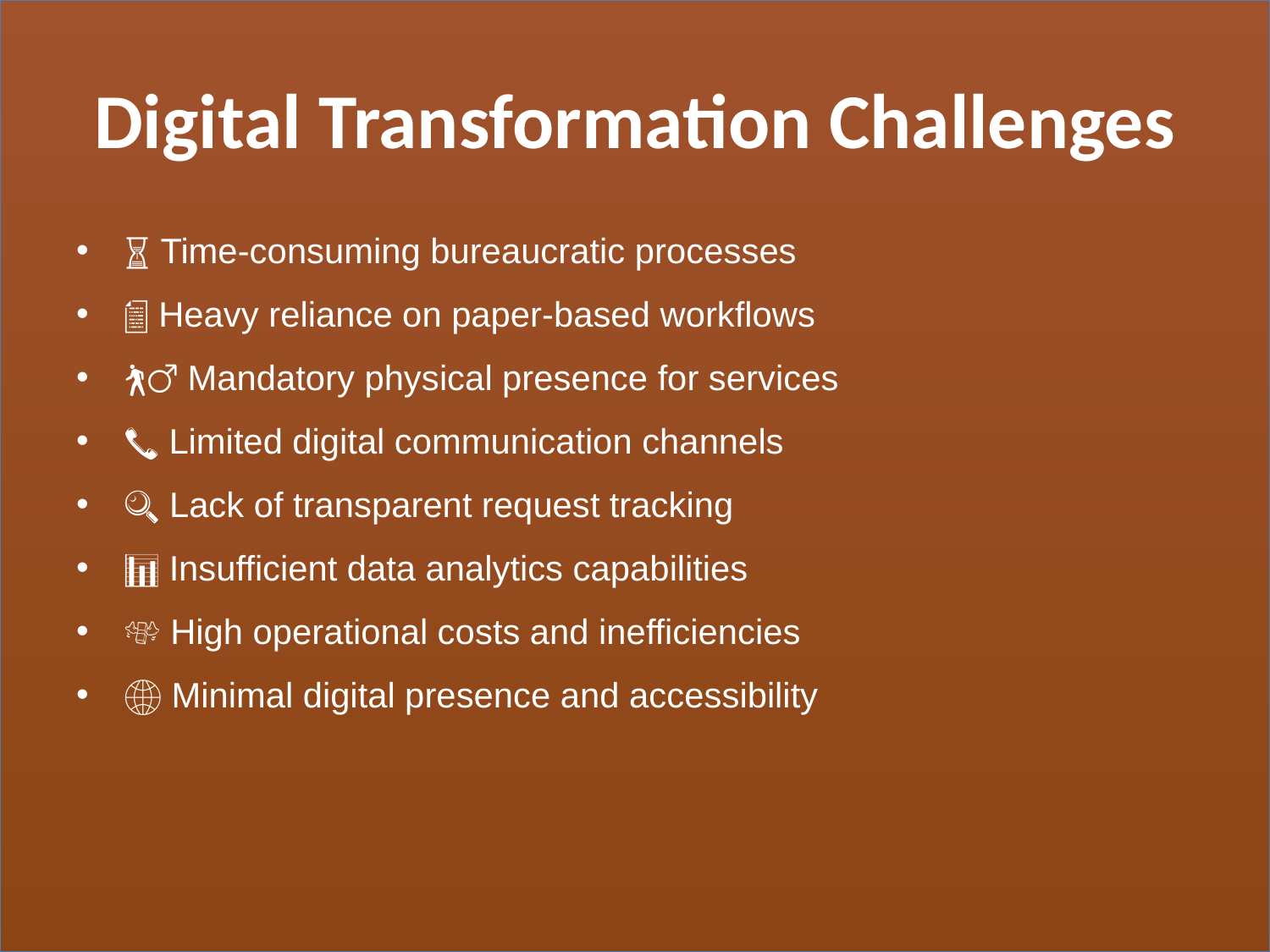

# Digital Transformation Challenges
⏳ Time-consuming bureaucratic processes
📄 Heavy reliance on paper-based workflows
🚶‍♂️ Mandatory physical presence for services
📞 Limited digital communication channels
🔍 Lack of transparent request tracking
📊 Insufficient data analytics capabilities
💸 High operational costs and inefficiencies
🌐 Minimal digital presence and accessibility